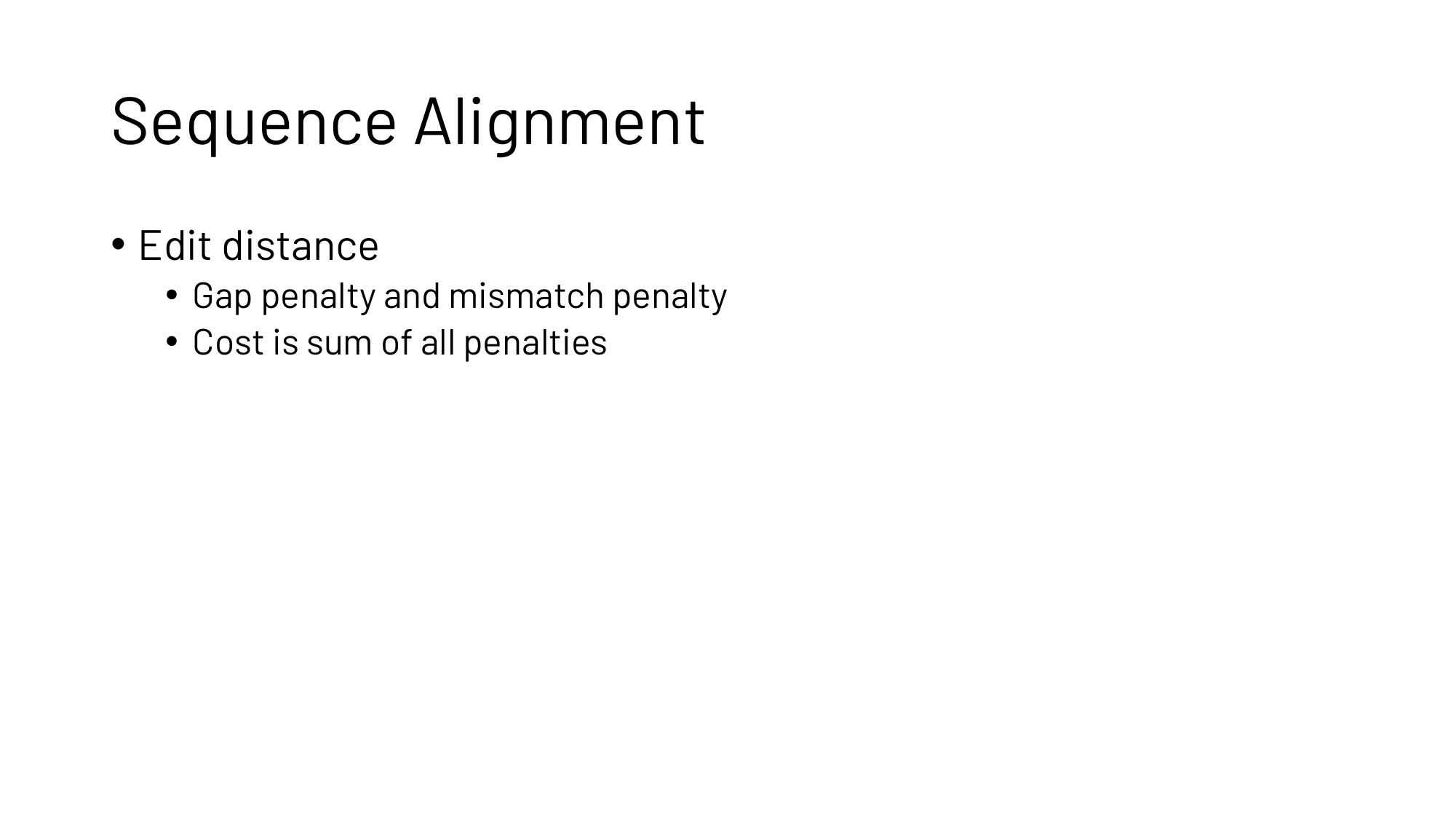

# Sequence Alignment
Edit distance
Gap penalty and mismatch penalty
Cost is sum of all penalties